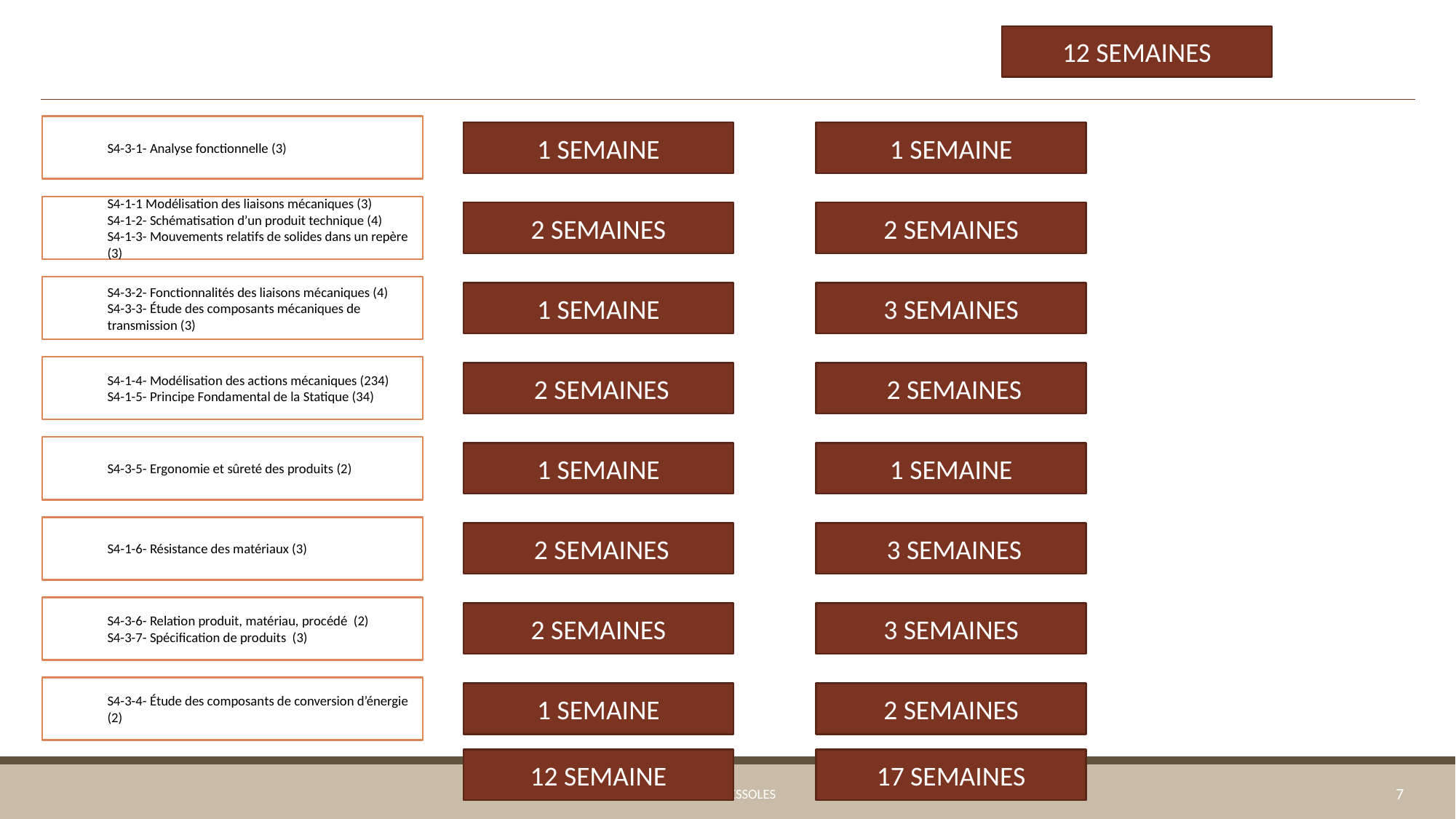

#
12 SEMAINES
S4-3-1- Analyse fonctionnelle (3)
1 SEMAINE
1 SEMAINE
S4-1-1 Modélisation des liaisons mécaniques (3)
S4-1-2- Schématisation d’un produit technique (4)
S4-1-3- Mouvements relatifs de solides dans un repère (3)
2 SEMAINES
2 SEMAINES
S4-3-2- Fonctionnalités des liaisons mécaniques (4)
S4-3-3- Étude des composants mécaniques de transmission (3)
1 SEMAINE
3 SEMAINES
S4-1-4- Modélisation des actions mécaniques (234)
S4-1-5- Principe Fondamental de la Statique (34)
 2 SEMAINES
 2 SEMAINES
S4-3-5- Ergonomie et sûreté des produits (2)
1 SEMAINE
1 SEMAINE
S4-1-6- Résistance des matériaux (3)
 2 SEMAINES
 3 SEMAINES
S4-3-6- Relation produit, matériau, procédé  (2)
S4-3-7- Spécification de produits  (3)
2 SEMAINES
3 SEMAINES
S4-3-4- Étude des composants de conversion d’énergie (2)
1 SEMAINE
2 SEMAINES
12 SEMAINE
17 SEMAINES
Xavier Pessoles
7